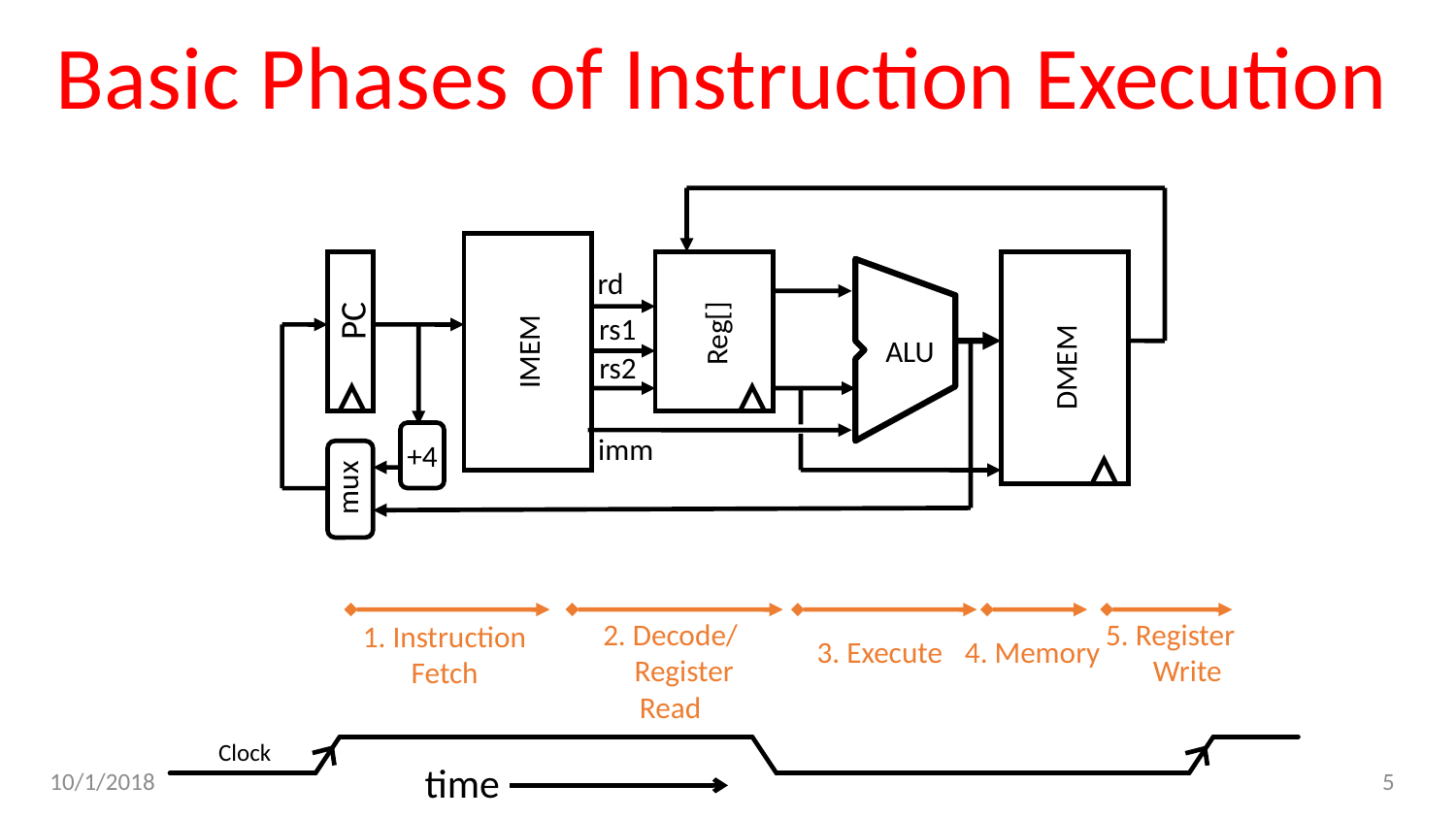

# Basic Phases of Instruction Execution

ALU

rd
IMEM

PC
DMEM
rs1

Reg[]

rs2

+4
imm

mux

2. Decode/
    Register
Read

5. Register
     Write

1. Instruction
Fetch

3. Execute

4. Memory
Clock
time
5
10/1/2018